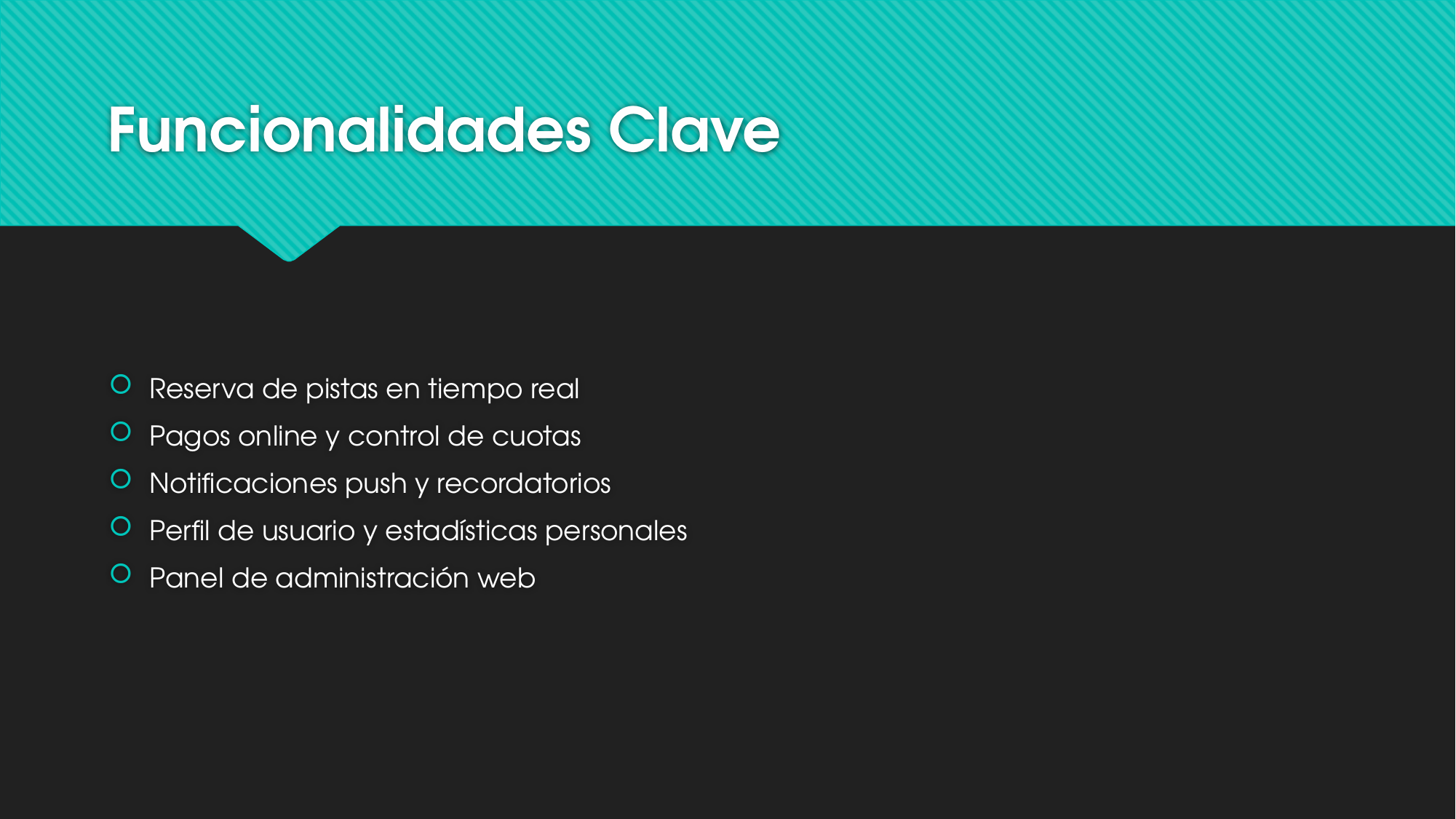

# Funcionalidades Clave
Reserva de pistas en tiempo real
Pagos online y control de cuotas
Notificaciones push y recordatorios
Perfil de usuario y estadísticas personales
Panel de administración web